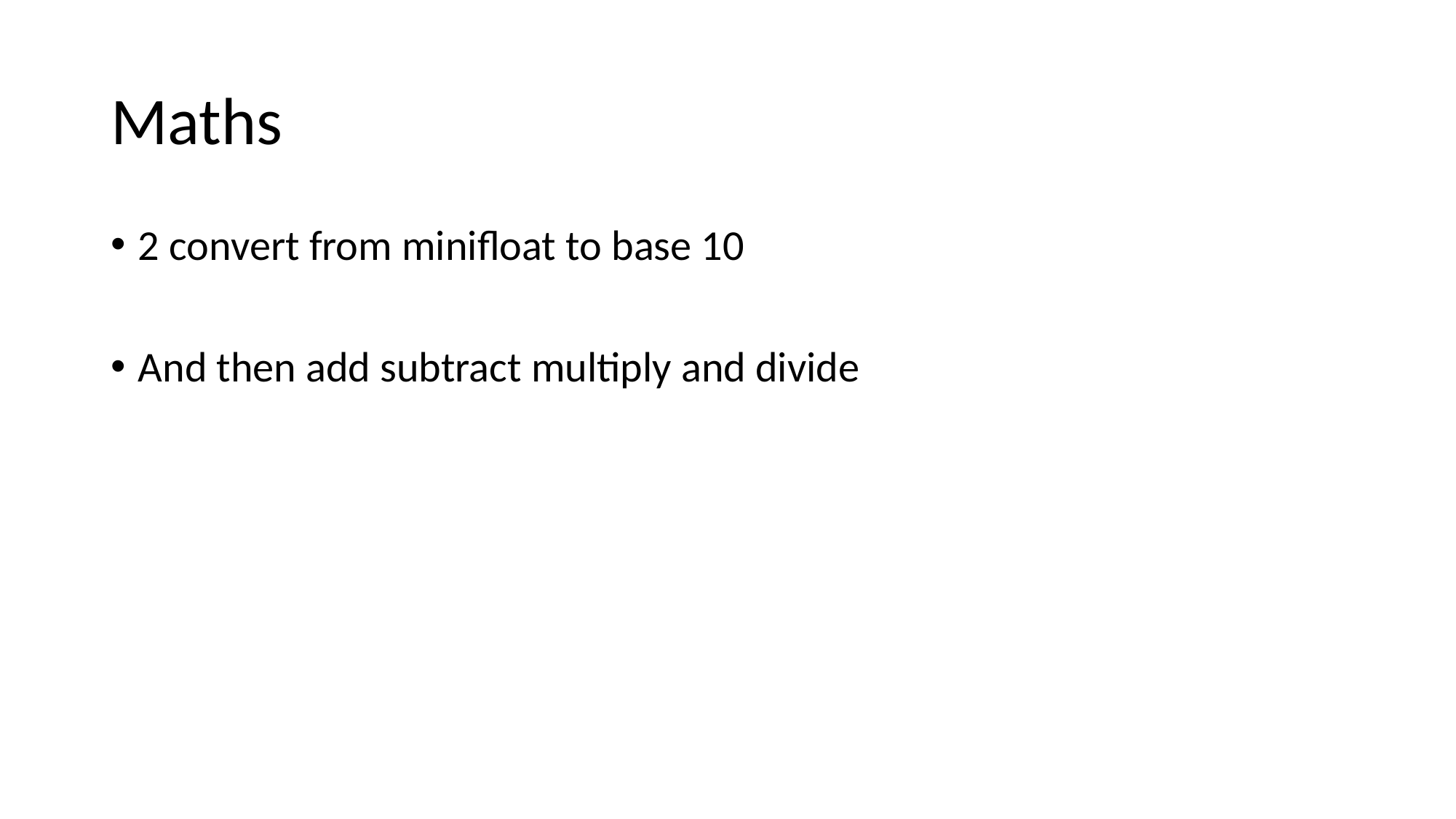

# Maths
2 convert from minifloat to base 10

And then add subtract multiply and divide